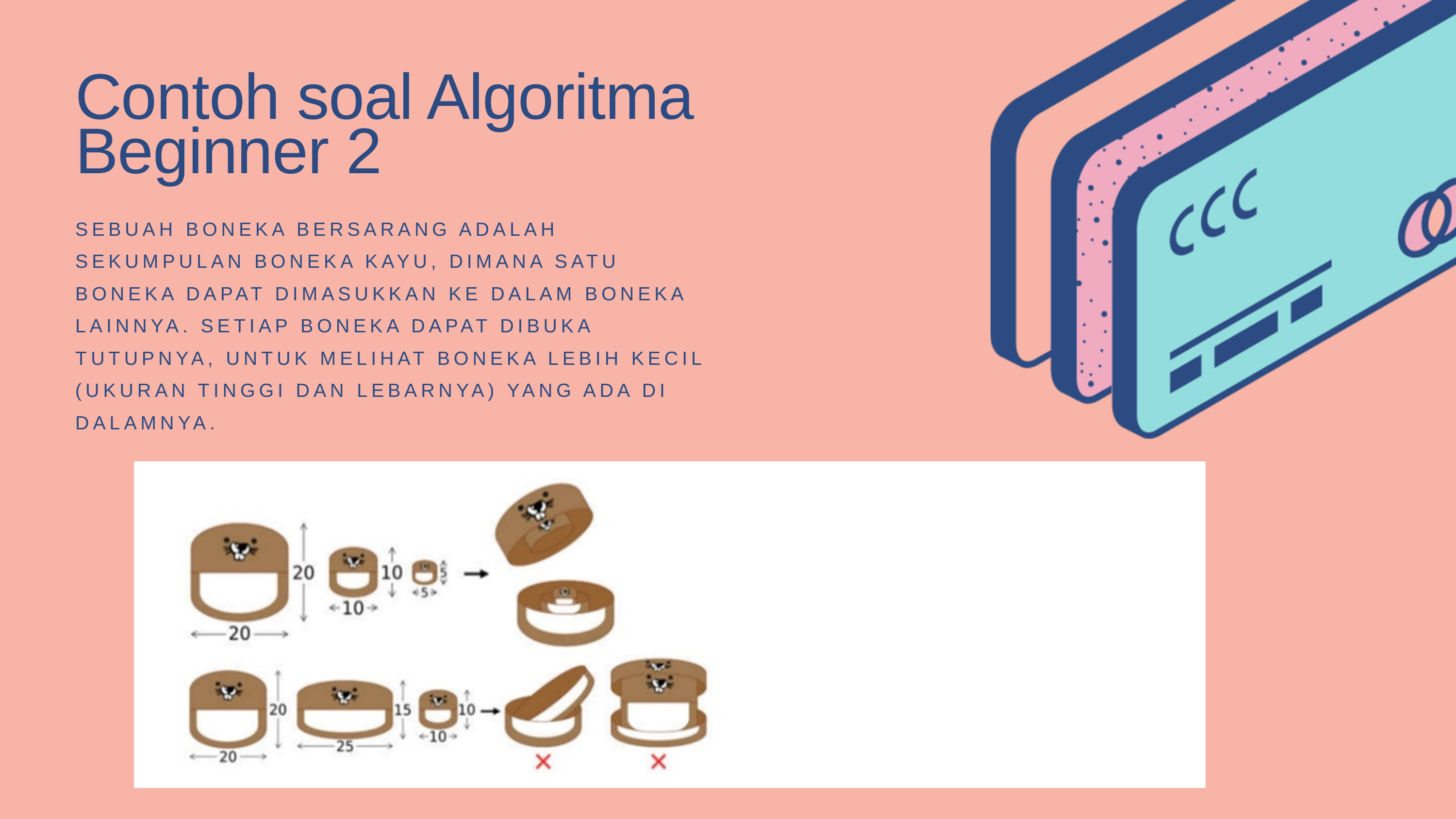

Contoh soal Algoritma Beginner 2
SEBUAH BONEKA BERSARANG ADALAH SEKUMPULAN BONEKA KAYU, DIMANA SATU BONEKA DAPAT DIMASUKKAN KE DALAM BONEKA LAINNYA. SETIAP BONEKA DAPAT DIBUKA TUTUPNYA, UNTUK MELIHAT BONEKA LEBIH KECIL (UKURAN TINGGI DAN LEBARNYA) YANG ADA DI DALAMNYA.